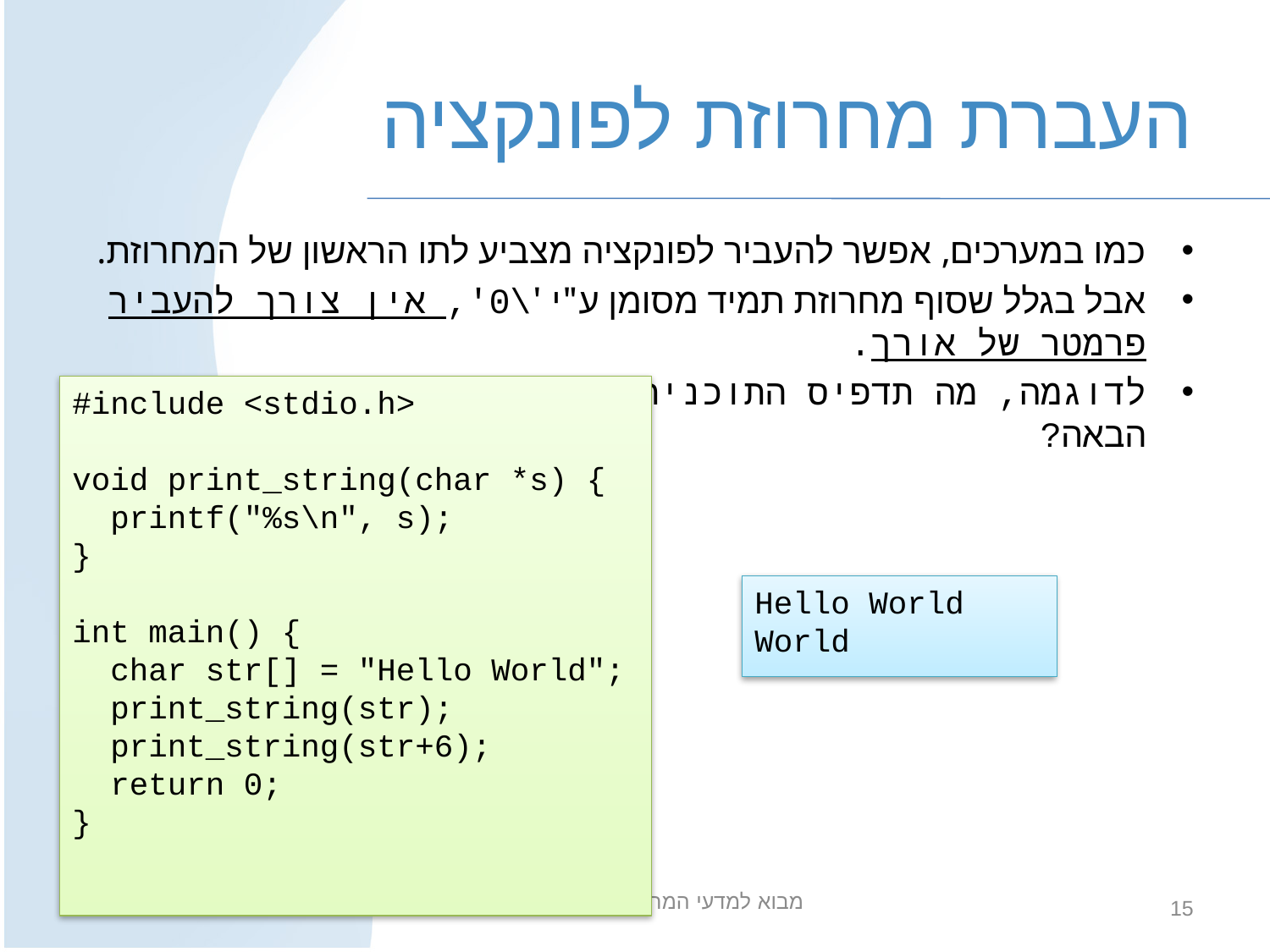

# העברת מחרוזת לפונקציה
כמו במערכים, אפשר להעביר לפונקציה מצביע לתו הראשון של המחרוזת.
אבל בגלל שסוף מחרוזת תמיד מסומן ע"י '\0', אין צורך להעביר פרמטר של אורך.
לדוגמה, מה תדפיס התוכנית
הבאה?
#include <stdio.h>

void print_string(char *s) {
  printf("%s\n", s);
}

int main() {
  char str[] = "Hello World";
  print_string(str);
  print_string(str+6);
  return 0;
}
Hello World
World
מבוא למדעי המחשב מ' - תירגול 8
15